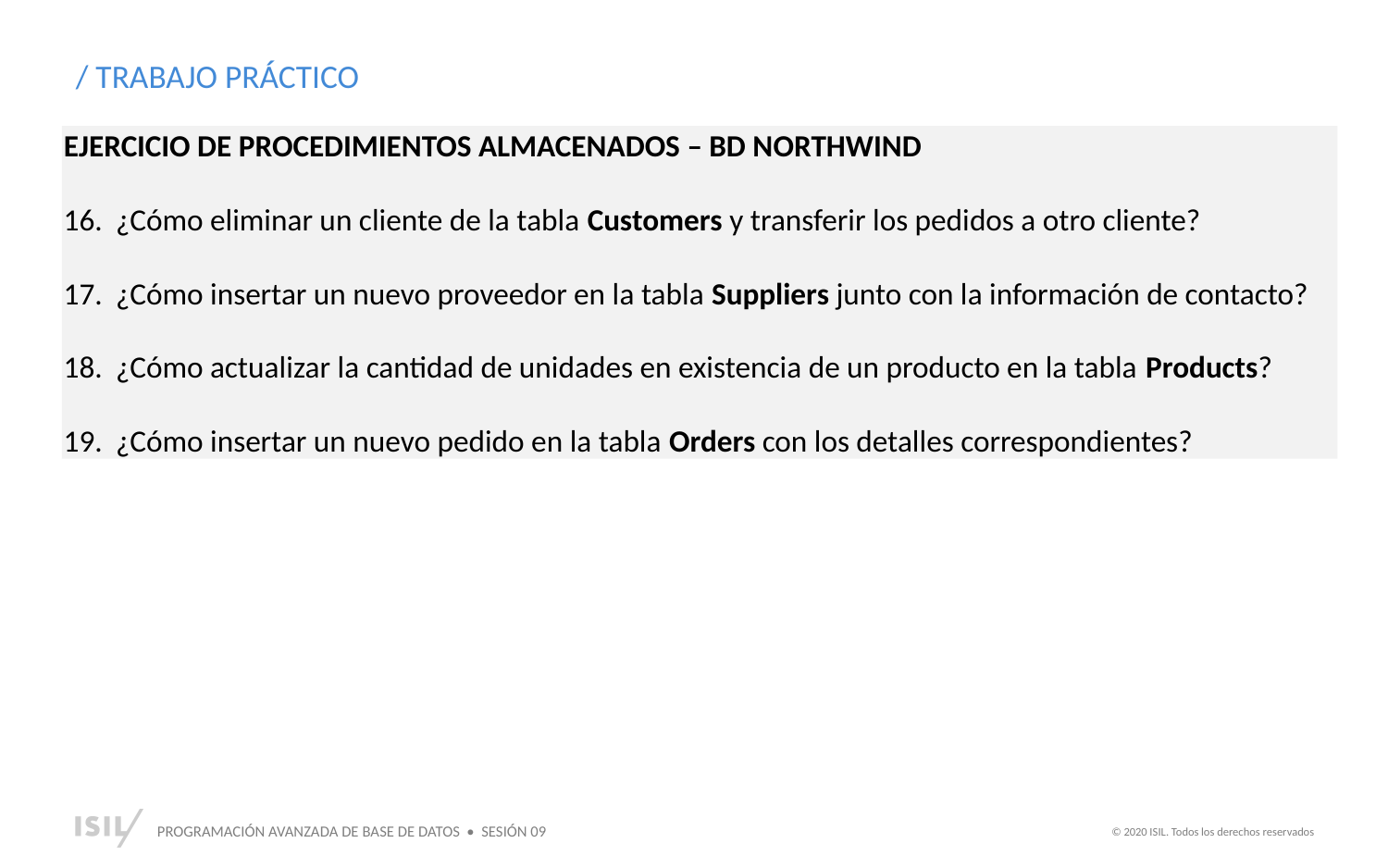

/ TRABAJO PRÁCTICO
EJERCICIO DE PROCEDIMIENTOS ALMACENADOS – BD NORTHWIND

¿Cómo eliminar un cliente de la tabla Customers y transferir los pedidos a otro cliente?

¿Cómo insertar un nuevo proveedor en la tabla Suppliers junto con la información de contacto?

¿Cómo actualizar la cantidad de unidades en existencia de un producto en la tabla Products?

¿Cómo insertar un nuevo pedido en la tabla Orders con los detalles correspondientes?